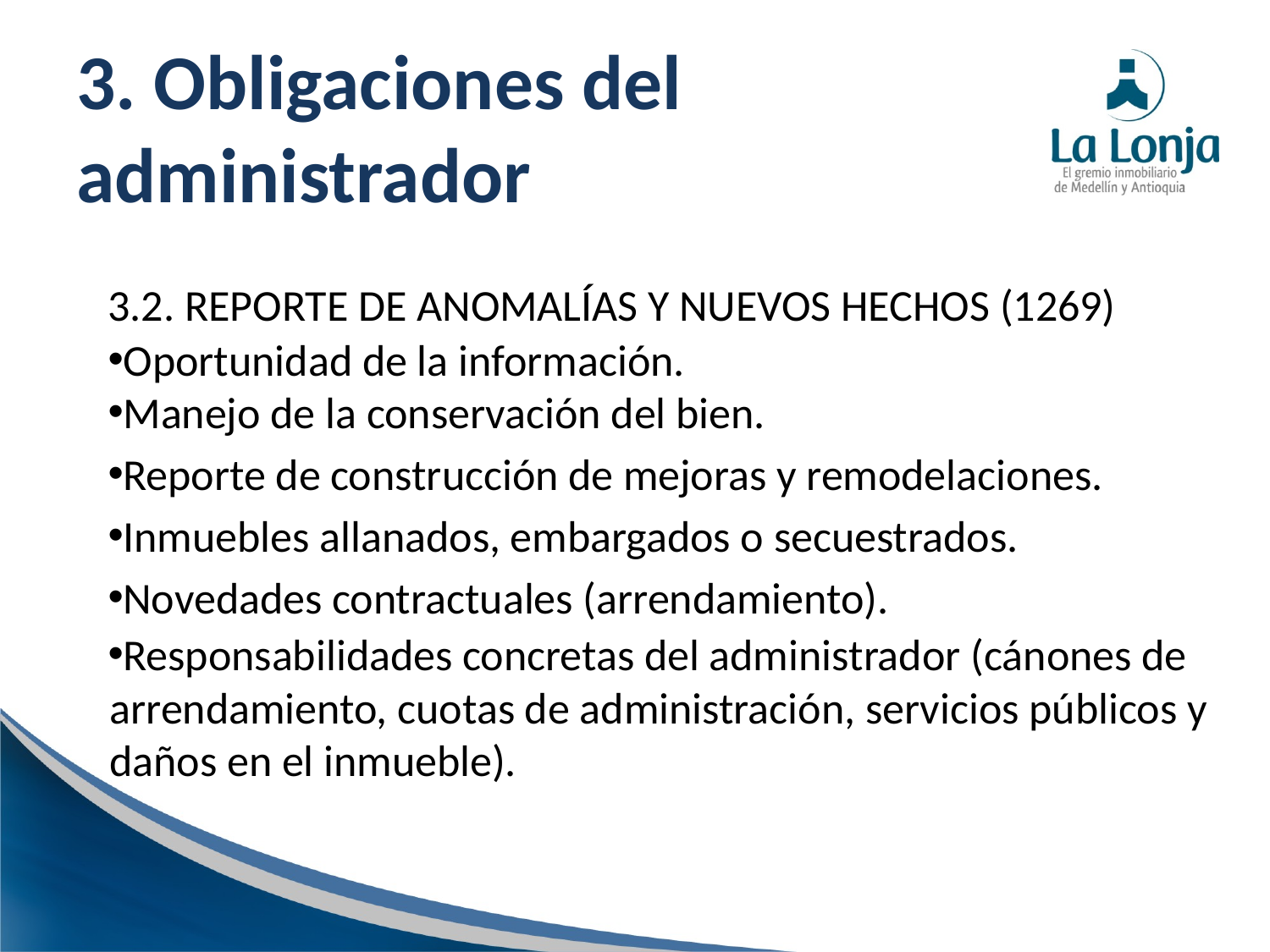

# 3. Obligaciones del administrador
3.2. REPORTE DE ANOMALÍAS Y NUEVOS HECHOS (1269)
Oportunidad de la información.
Manejo de la conservación del bien.
Reporte de construcción de mejoras y remodelaciones.
Inmuebles allanados, embargados o secuestrados.
Novedades contractuales (arrendamiento).
Responsabilidades concretas del administrador (cánones de arrendamiento, cuotas de administración, servicios públicos y daños en el inmueble).